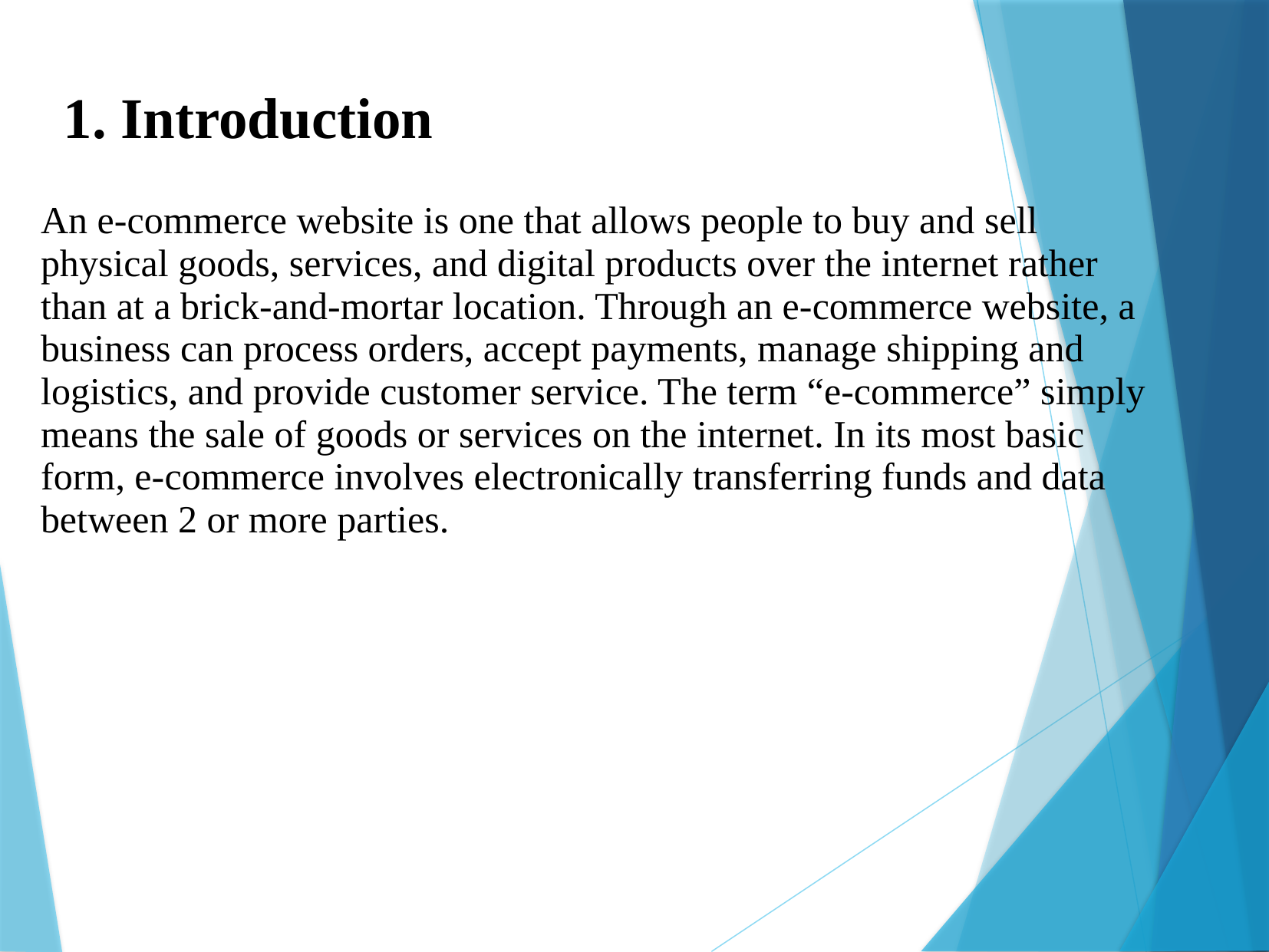

1. Introduction
An e-commerce website is one that allows people to buy and sell physical goods, services, and digital products over the internet rather than at a brick-and-mortar location. Through an e-commerce website, a business can process orders, accept payments, manage shipping and logistics, and provide customer service. The term “e-commerce” simply means the sale of goods or services on the internet. In its most basic form, e-commerce involves electronically transferring funds and data between 2 or more parties.